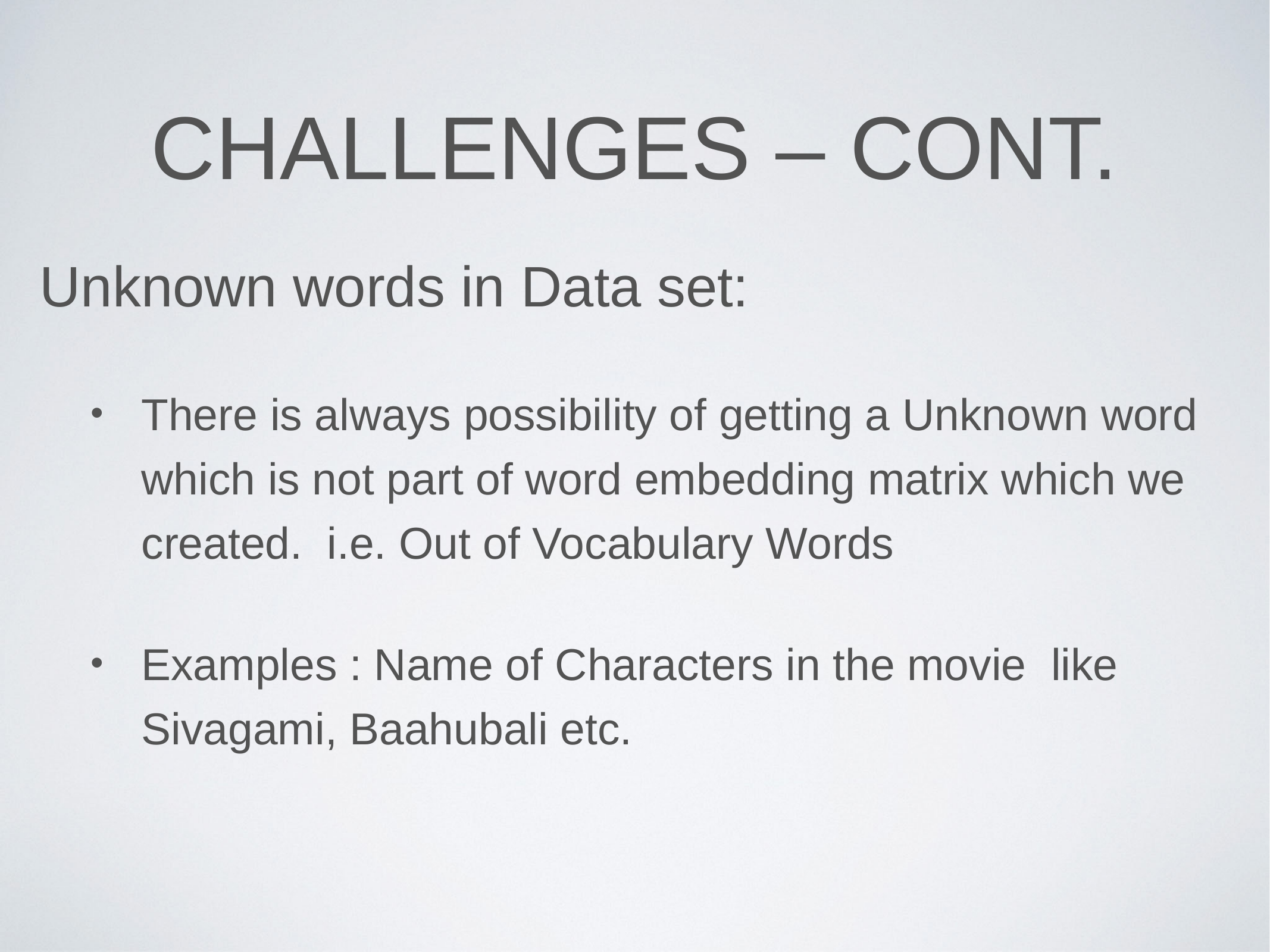

# Challenges – Cont.
Unknown words in Data set:
There is always possibility of getting a Unknown word which is not part of word embedding matrix which we created.  i.e. Out of Vocabulary Words
Examples : Name of Characters in the movie  like Sivagami, Baahubali etc.